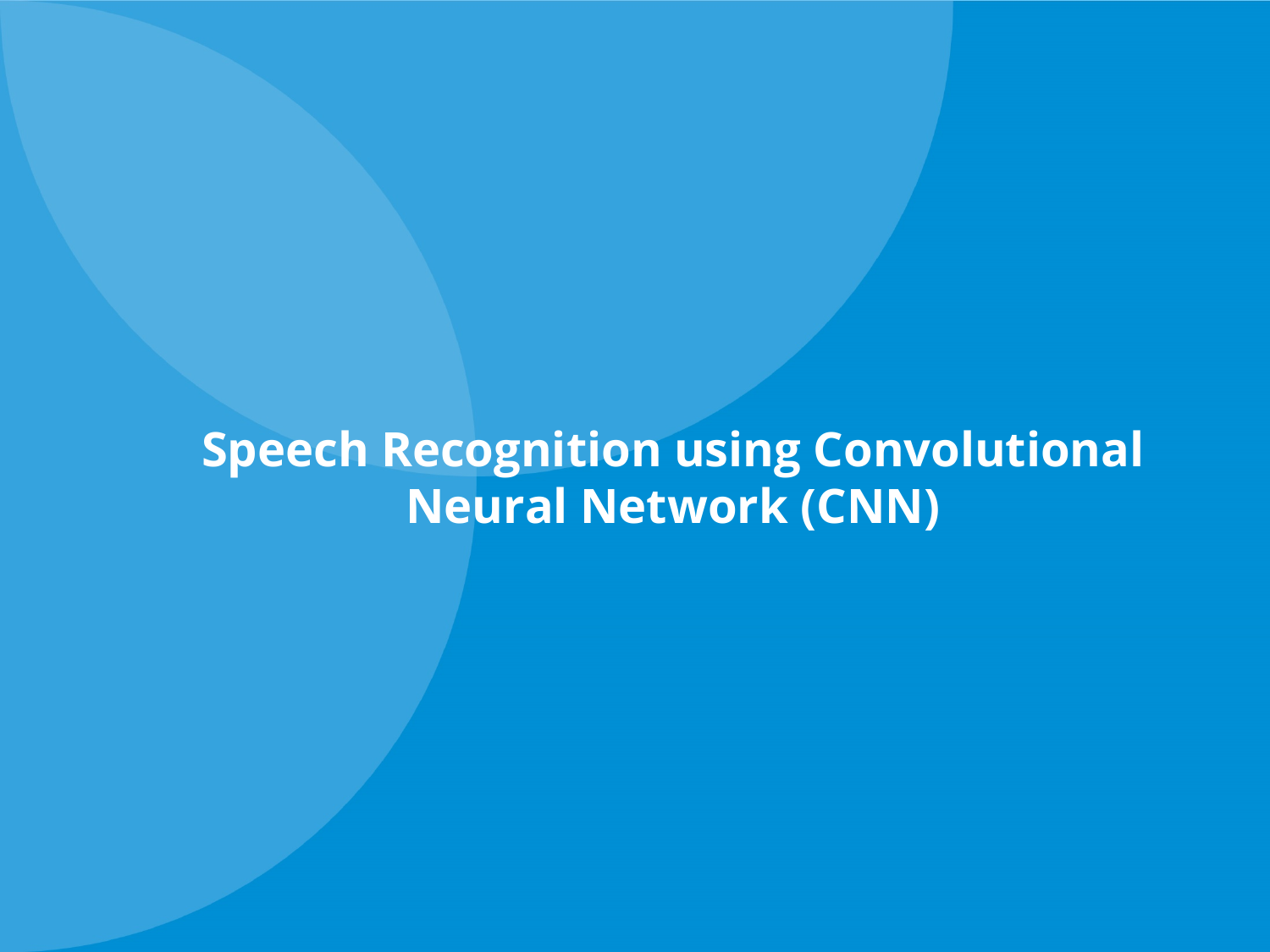

# Speech Recognition using Convolutional Neural Network (CNN)
Speech Recognition – LK22-2
10